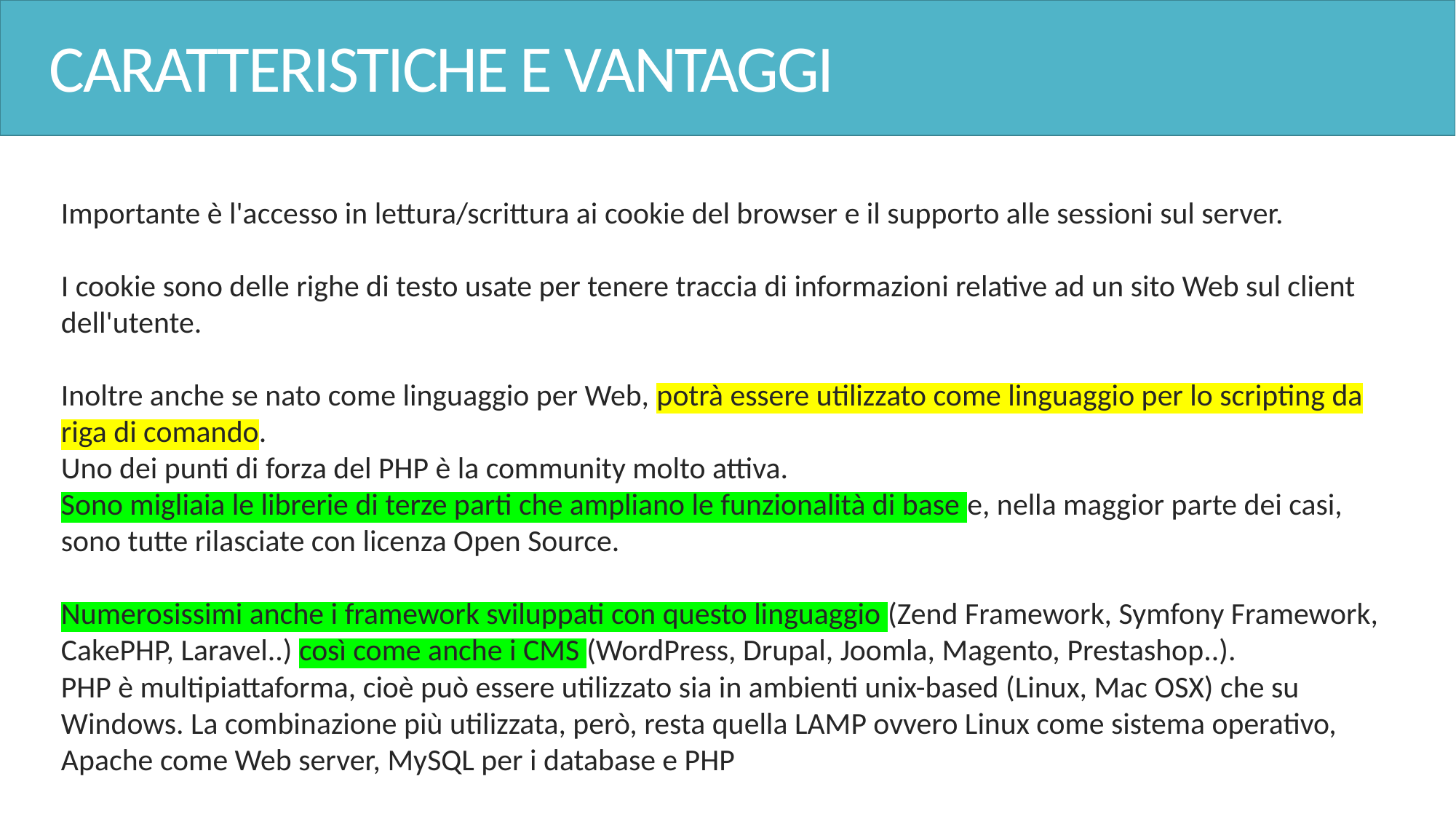

# CARATTERISTICHE E VANTAGGI

Importante è l'accesso in lettura/scrittura ai cookie del browser e il supporto alle sessioni sul server.
I cookie sono delle righe di testo usate per tenere traccia di informazioni relative ad un sito Web sul client dell'utente.
Inoltre anche se nato come linguaggio per Web, potrà essere utilizzato come linguaggio per lo scripting da riga di comando.
Uno dei punti di forza del PHP è la community molto attiva.
Sono migliaia le librerie di terze parti che ampliano le funzionalità di base e, nella maggior parte dei casi, sono tutte rilasciate con licenza Open Source.
Numerosissimi anche i framework sviluppati con questo linguaggio (Zend Framework, Symfony Framework, CakePHP, Laravel..) così come anche i CMS (WordPress, Drupal, Joomla, Magento, Prestashop..).
PHP è multipiattaforma, cioè può essere utilizzato sia in ambienti unix-based (Linux, Mac OSX) che su Windows. La combinazione più utilizzata, però, resta quella LAMP ovvero Linux come sistema operativo, Apache come Web server, MySQL per i database e PHP